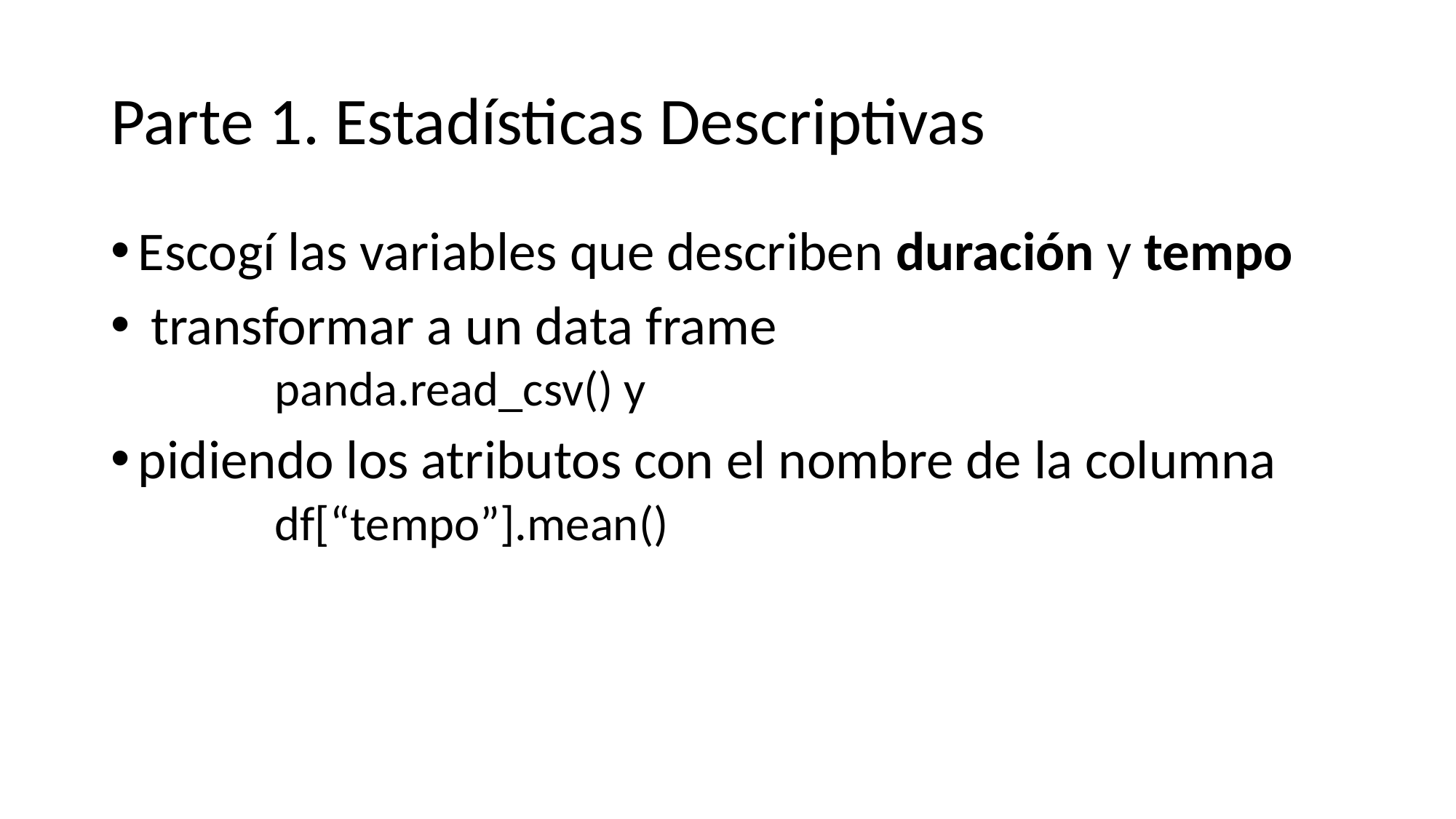

# Parte 1. Estadísticas Descriptivas
Escogí las variables que describen duración y tempo
 transformar a un data frame
	panda.read_csv() y
pidiendo los atributos con el nombre de la columna
	df[“tempo”].mean()